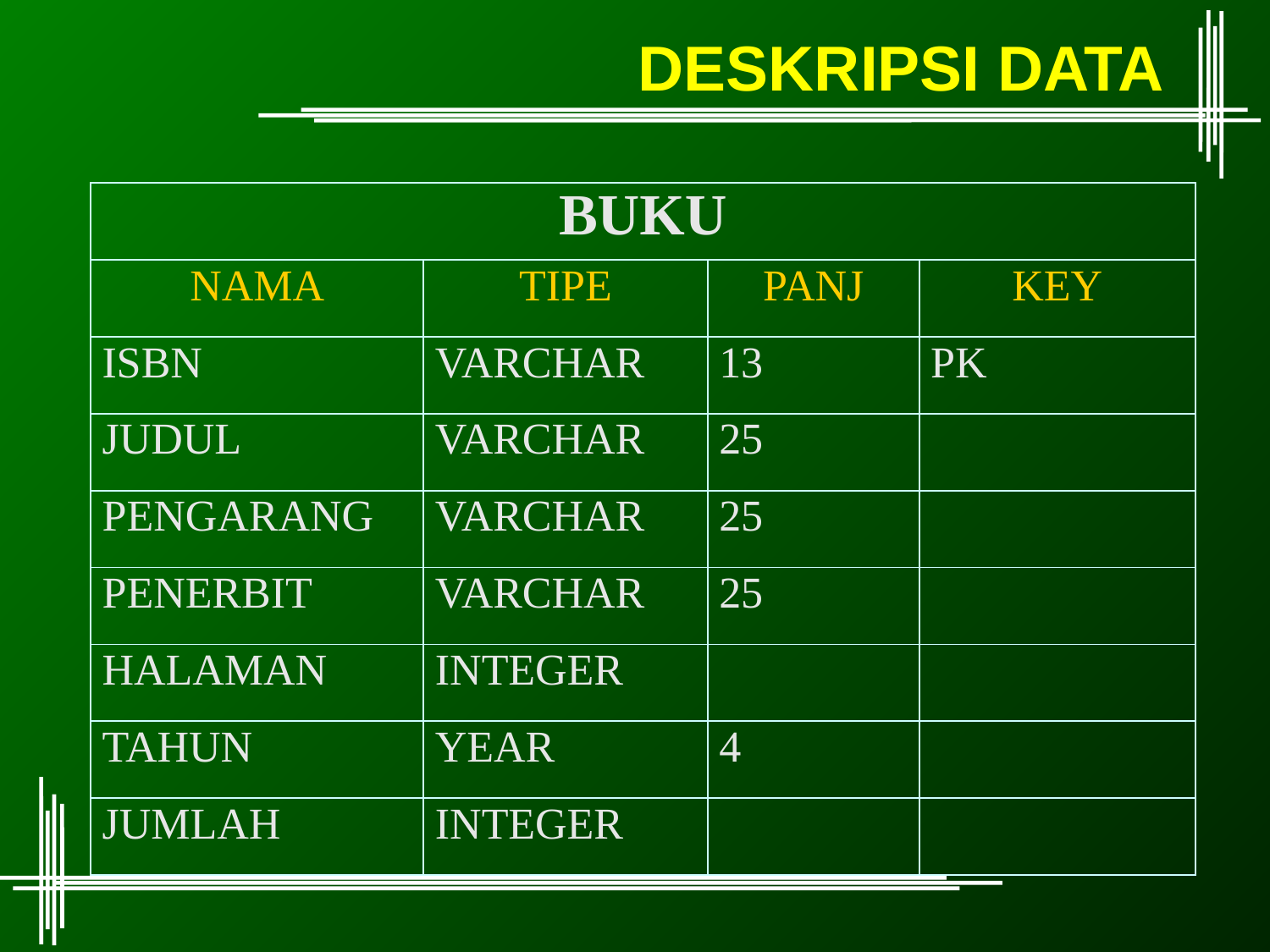

# DESKRIPSI DATA
| BUKU |  |  |  |
| --- | --- | --- | --- |
| NAMA | TIPE | PANJ | KEY |
| ISBN | VARCHAR | 13 | PK |
| JUDUL | VARCHAR | 25 |  |
| PENGARANG | VARCHAR | 25 |  |
| PENERBIT | VARCHAR | 25 |  |
| HALAMAN | INTEGER |  |  |
| TAHUN | YEAR | 4 |  |
| JUMLAH | INTEGER |  |  |